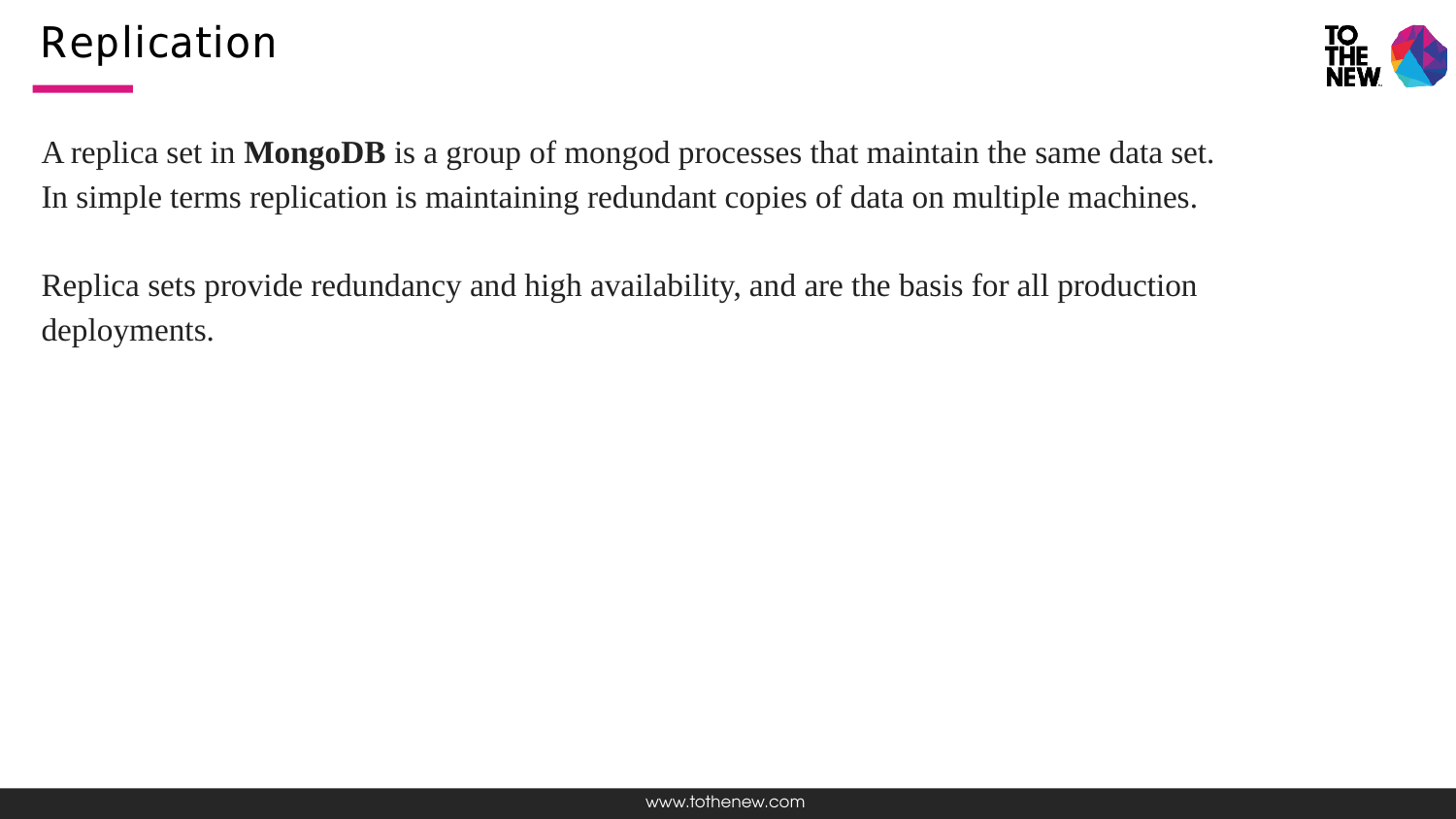

# Replication
A replica set in MongoDB is a group of mongod processes that maintain the same data set.
In simple terms replication is maintaining redundant copies of data on multiple machines.
Replica sets provide redundancy and high availability, and are the basis for all production deployments.